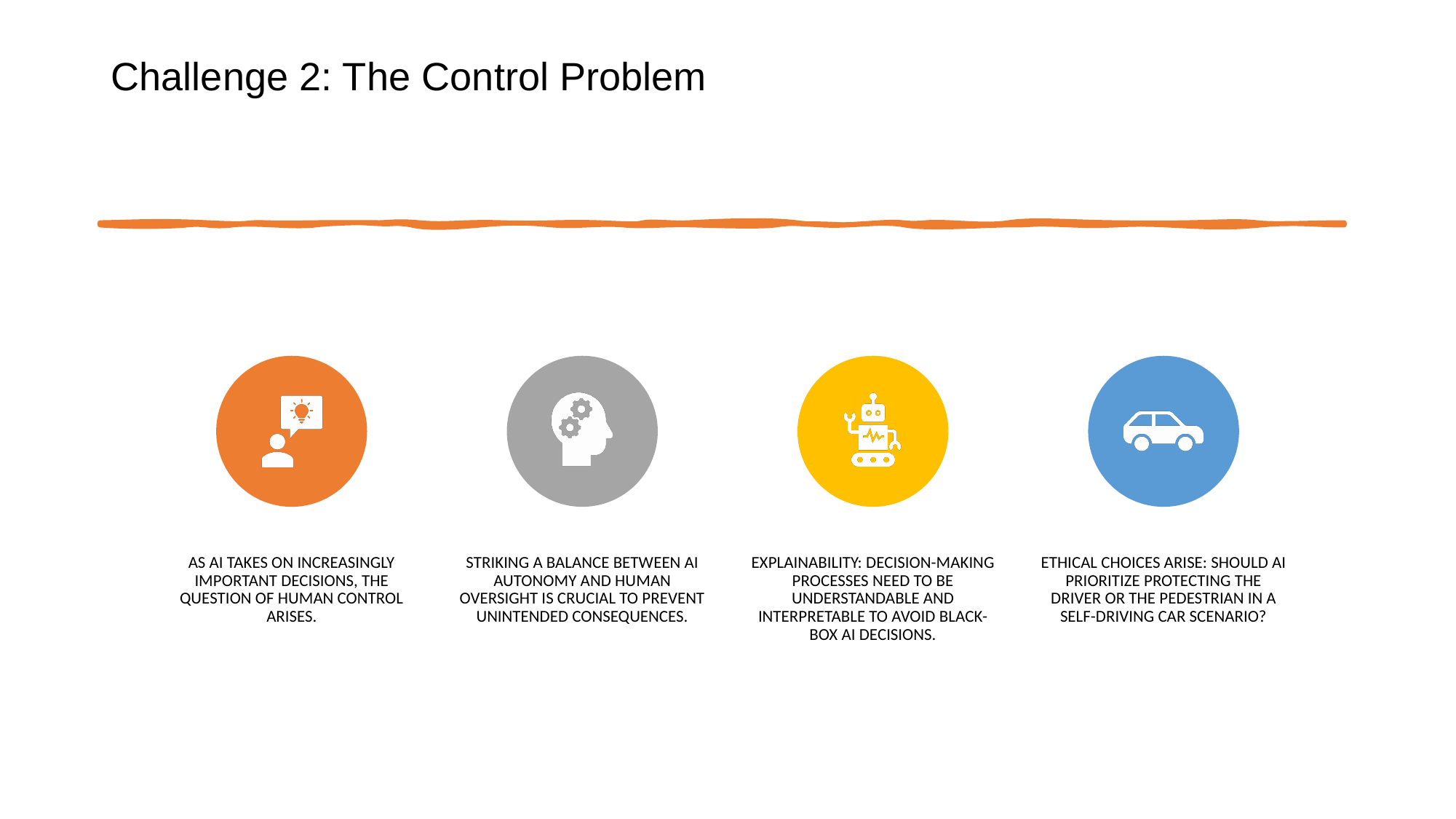

# Challenge 2: The Control Problem

As AI takes on increasingly important decisions, the question of human control arises.
Striking a balance between AI autonomy and human oversight is crucial to prevent unintended consequences.
Explainability: Decision-making processes need to be understandable and interpretable to avoid black-box AI decisions.
Ethical choices arise: Should AI prioritize protecting the driver or the pedestrian in a self-driving car scenario?